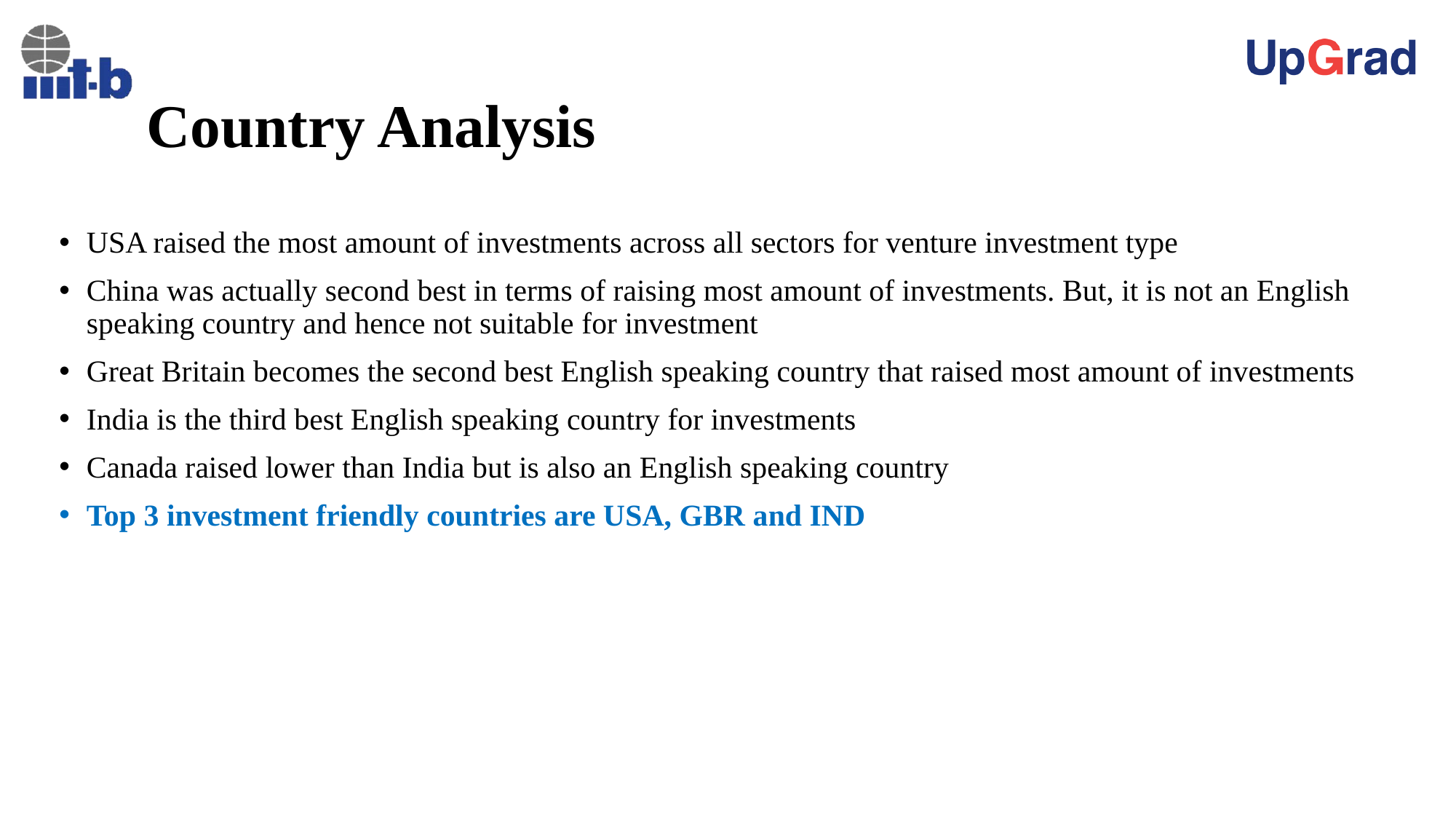

# Country Analysis
USA raised the most amount of investments across all sectors for venture investment type
China was actually second best in terms of raising most amount of investments. But, it is not an English speaking country and hence not suitable for investment
Great Britain becomes the second best English speaking country that raised most amount of investments
India is the third best English speaking country for investments
Canada raised lower than India but is also an English speaking country
Top 3 investment friendly countries are USA, GBR and IND